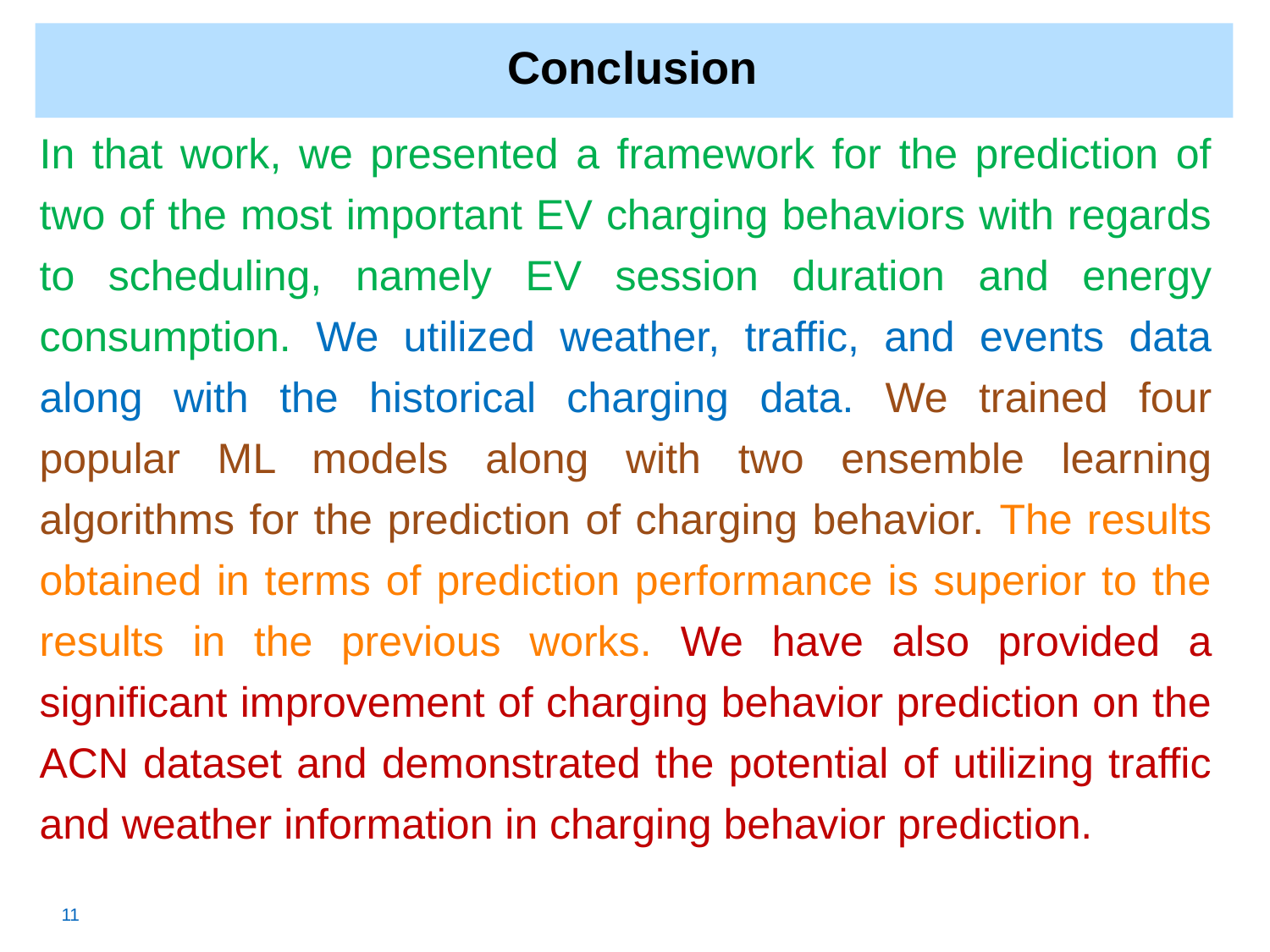

# Conclusion

In that work, we presented a framework for the prediction of
two of the most important EV charging behaviors with regards
to scheduling, namely EV session duration and energy
consumption. We utilized weather, traffic, and events data along with the historical charging data. We trained four popular ML models along with two ensemble learning algorithms for the prediction of charging behavior. The results obtained in terms of prediction performance is superior to the results in the previous works. We have also provided a significant improvement of charging behavior prediction on the ACN dataset and demonstrated the potential of utilizing traffic and weather information in charging behavior prediction.